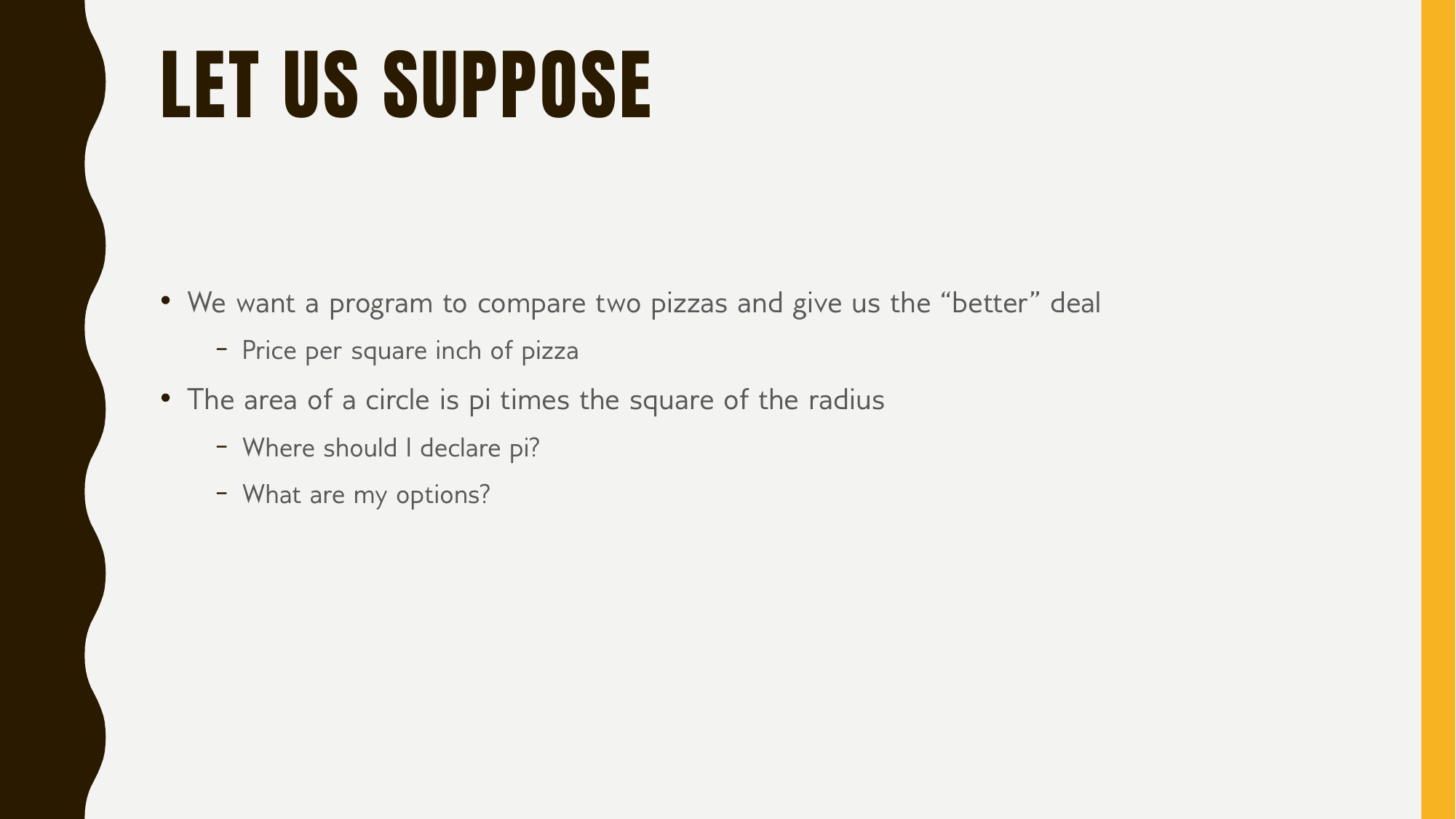

# Let Us Suppose
We want a program to compare two pizzas and give us the “better” deal
Price per square inch of pizza
The area of a circle is pi times the square of the radius
Where should I declare pi?
What are my options?